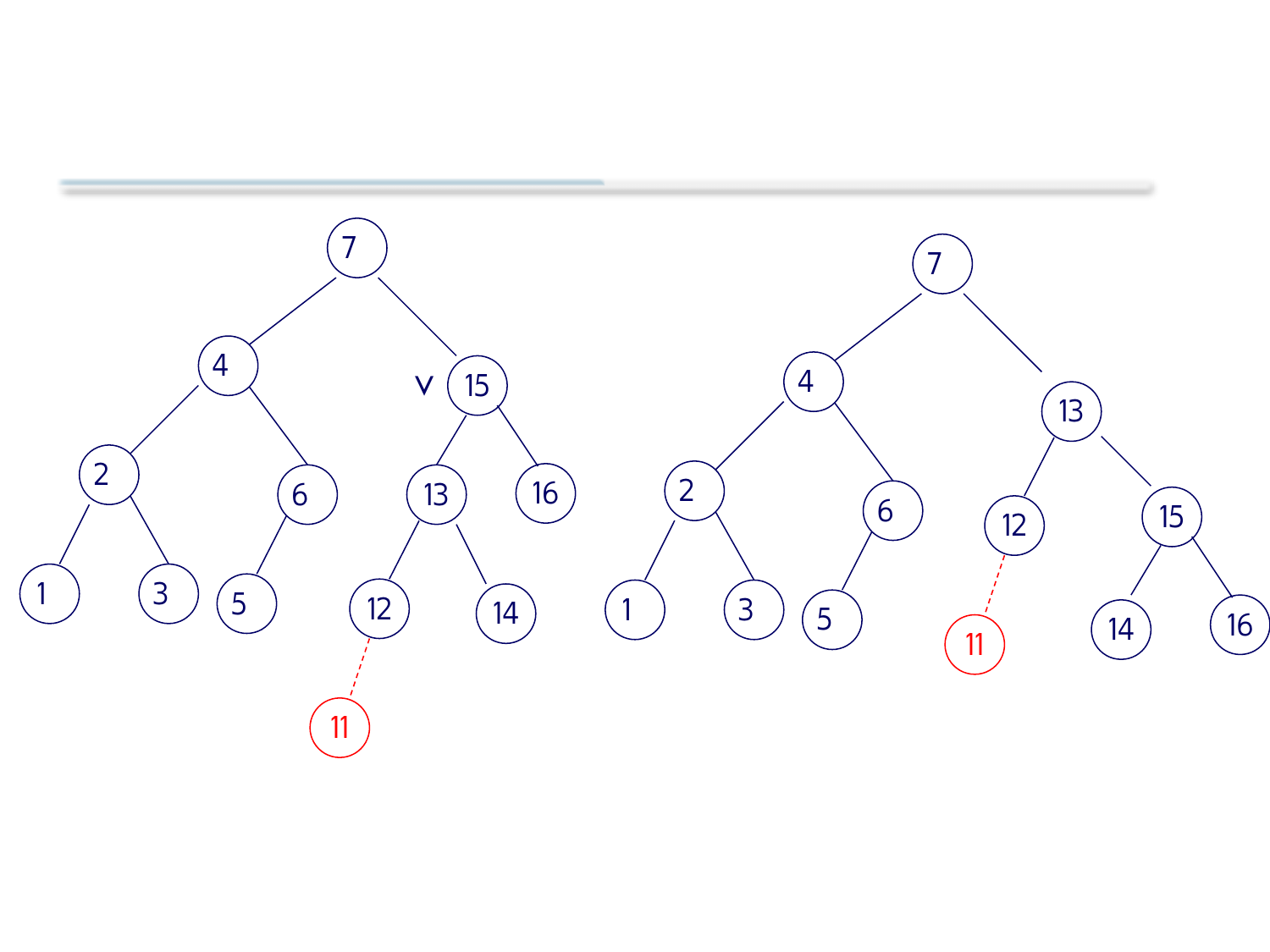

#

7

7

4
v

4

15

13

2

2

16

6

13

6

15

12

1

3

5

12

1

3

14

5

16

14

11

11